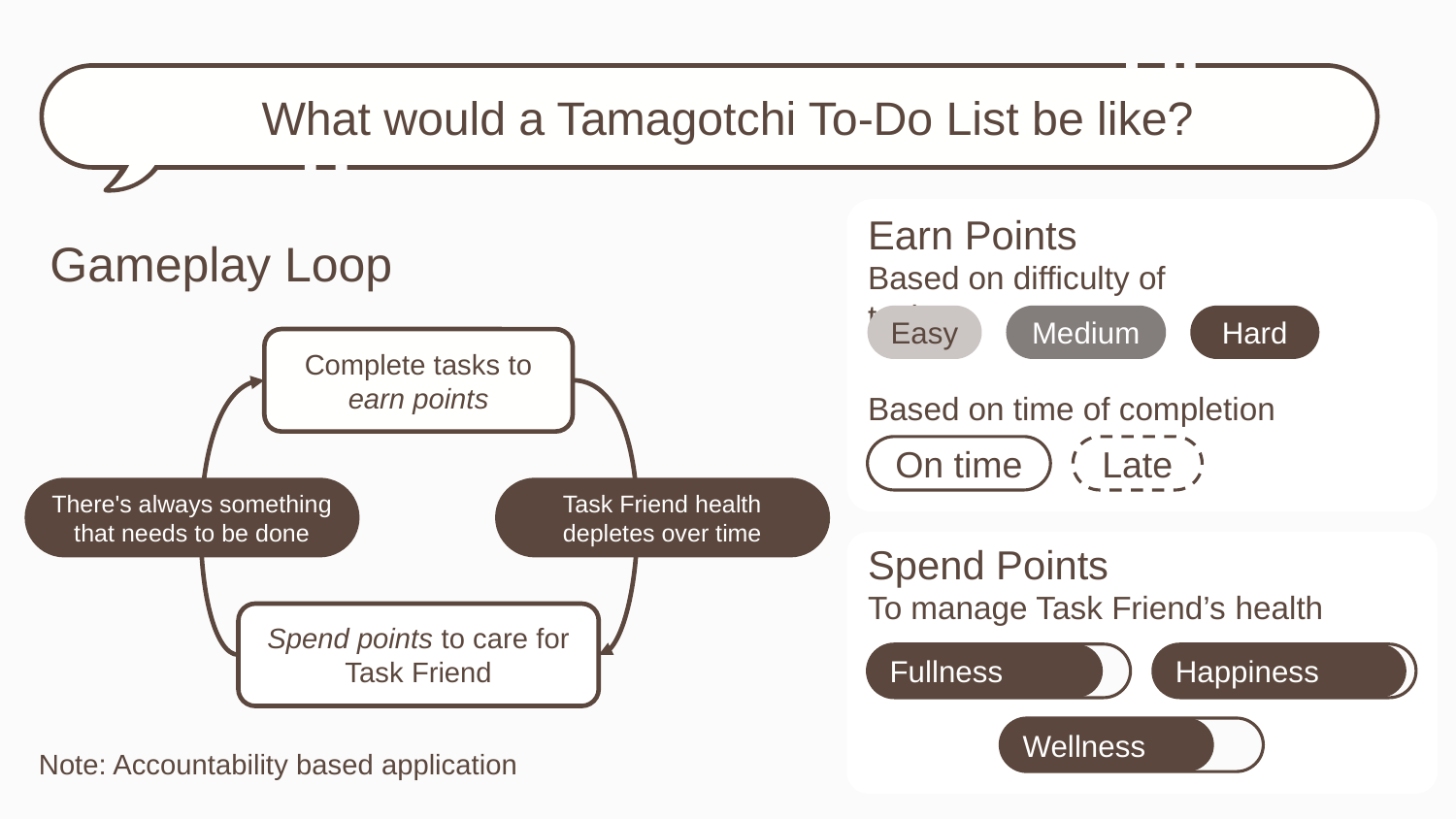

# What would a Tamagotchi To-Do List be like?

Earn Points
Based on difficulty of task

Gameplay Loop
Medium
Hard
Easy
Complete tasks to earn points
Based on time of completion
On time
Late
There's always something
that needs to be done
Task Friend health depletes over time
Spend Points
To manage Task Friend’s health

Spend points to care for Task Friend

Happiness

Fullness

Wellness
Note: Accountability based application